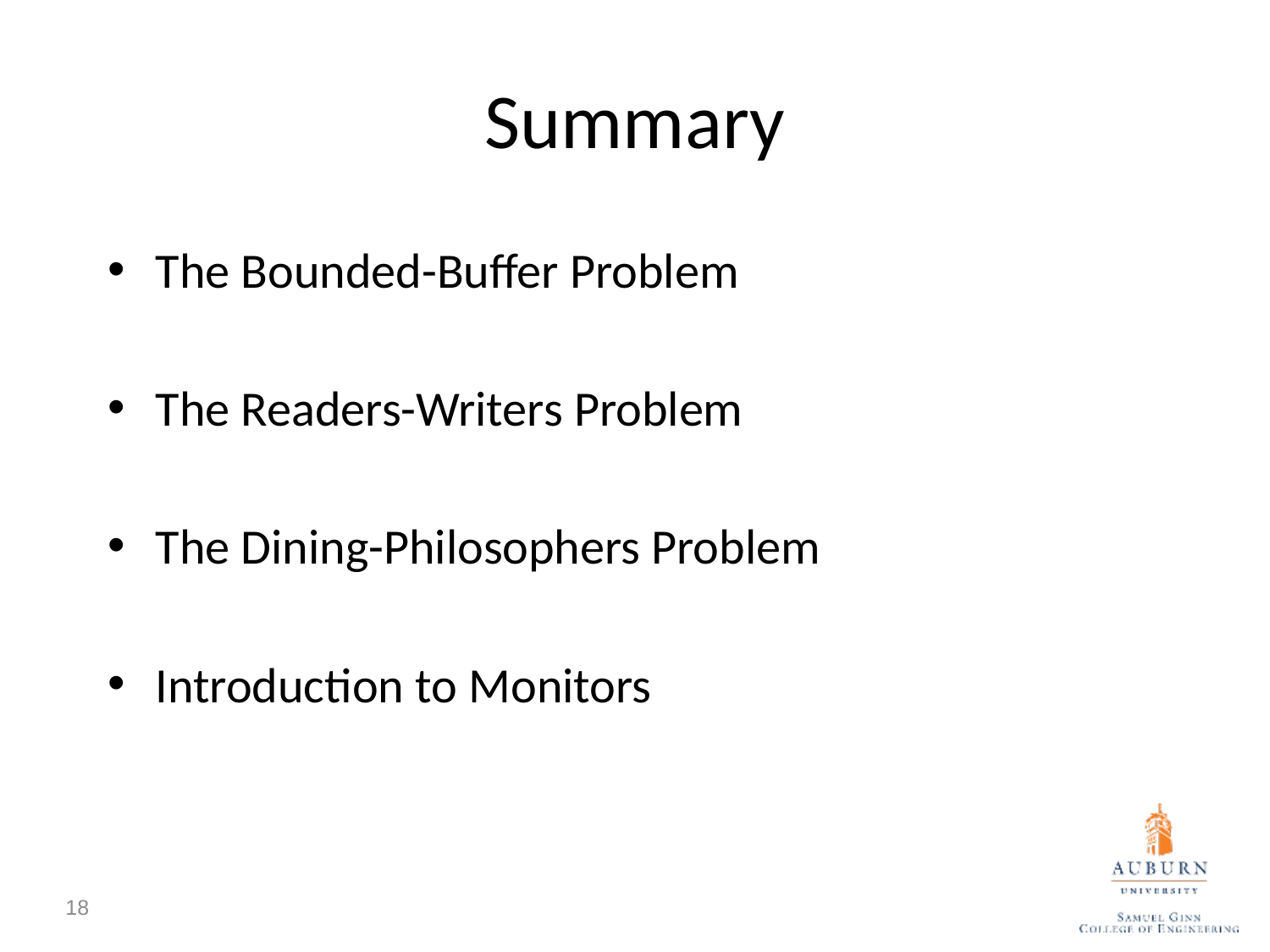

# Summary
The Bounded-Buffer Problem

The Readers-Writers Problem

The Dining-Philosophers Problem

Introduction to Monitors
18